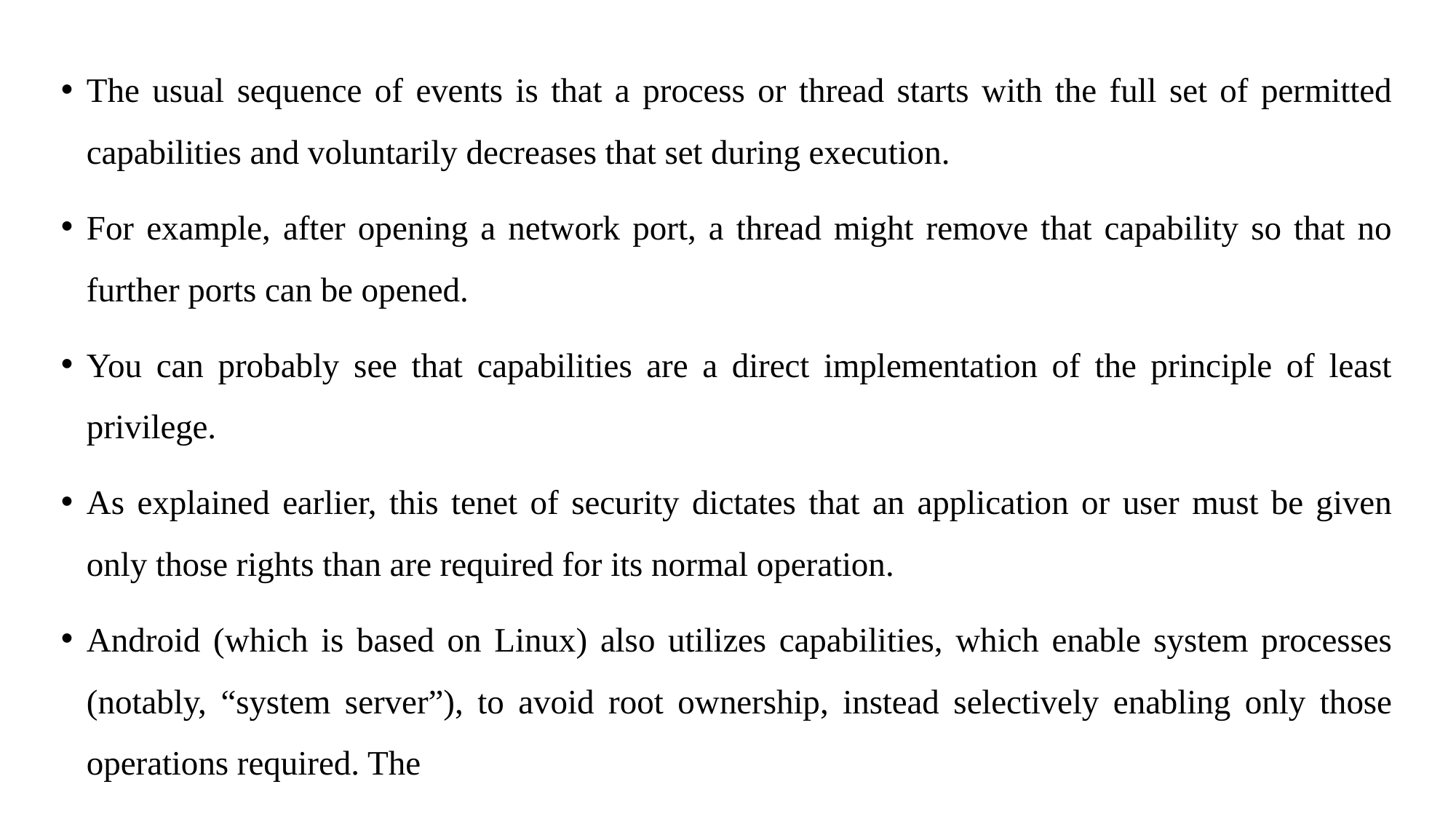

The usual sequence of events is that a process or thread starts with the full set of permitted capabilities and voluntarily decreases that set during execution.
For example, after opening a network port, a thread might remove that capability so that no further ports can be opened.
You can probably see that capabilities are a direct implementation of the principle of least privilege.
As explained earlier, this tenet of security dictates that an application or user must be given only those rights than are required for its normal operation.
Android (which is based on Linux) also utilizes capabilities, which enable system processes (notably, “system server”), to avoid root ownership, instead selectively enabling only those operations required. The